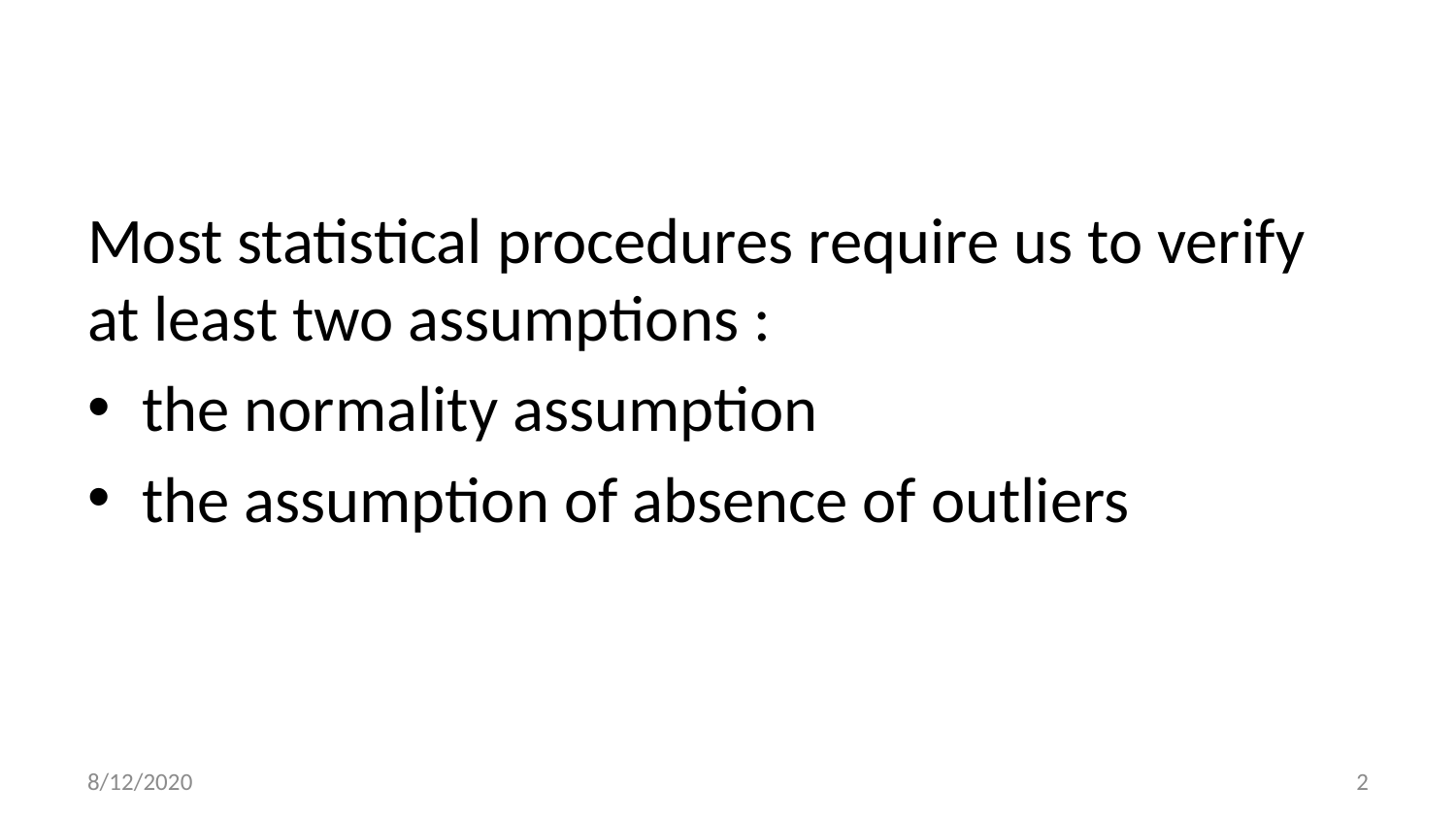

# …
Most statistical procedures require us to verify at least two assumptions :
the normality assumption
the assumption of absence of outliers
8/12/2020

2